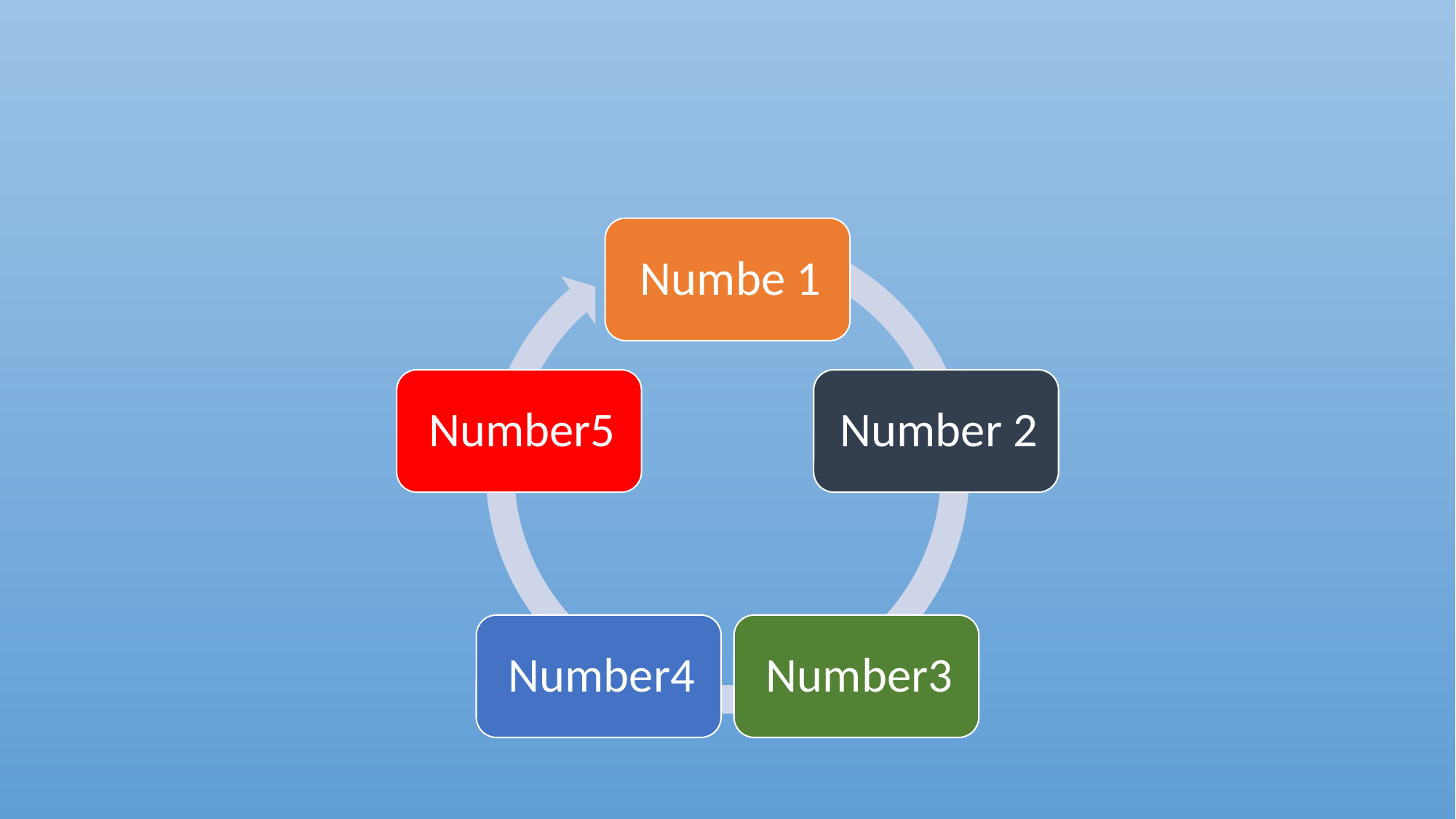

#
Numbe 1
Number 2
Number3
Number4
Number5